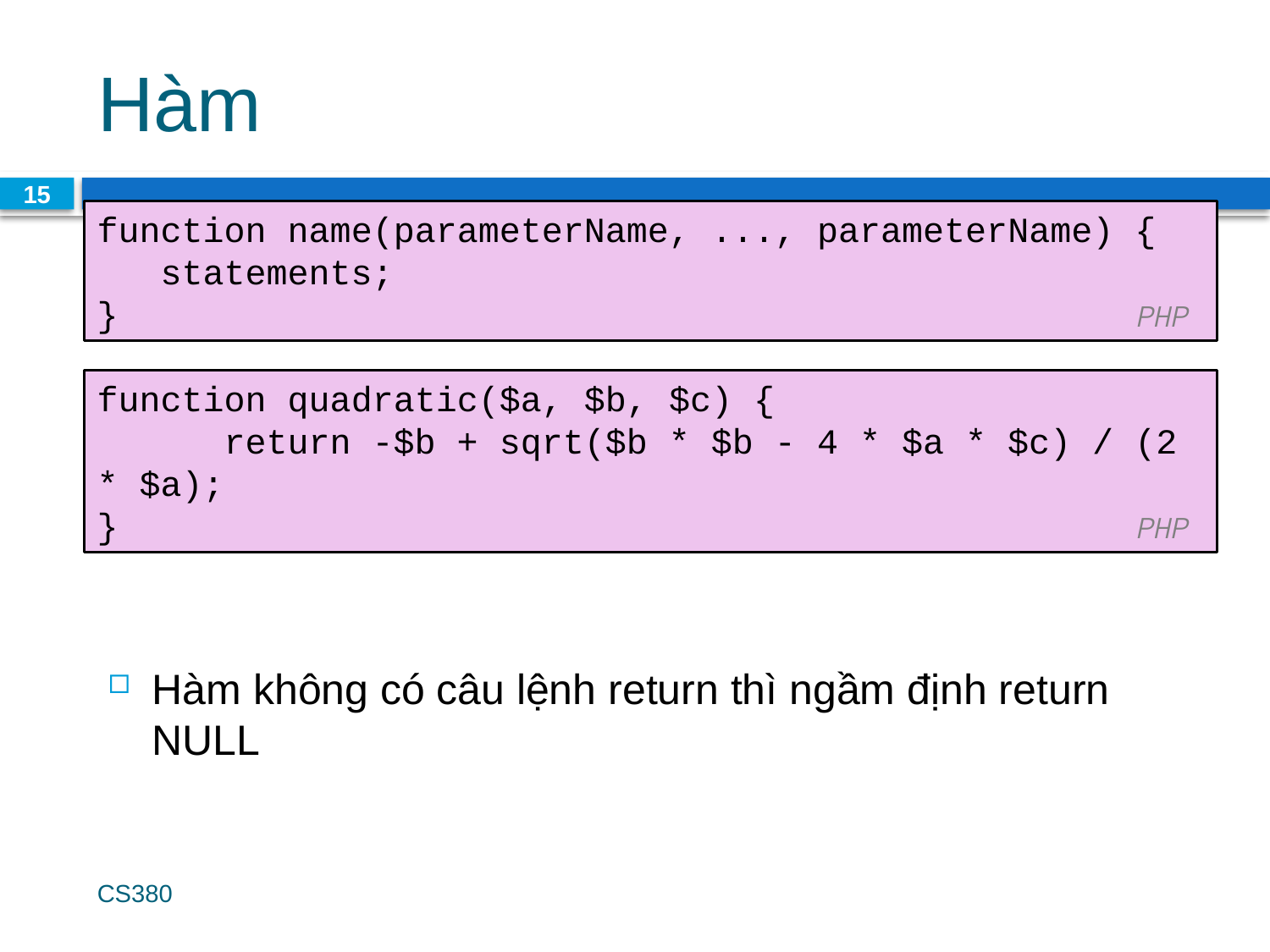

# Hàm
15
function name(parameterName, ..., parameterName) {
statements;
}			  				        PHP
function quadratic($a, $b, $c) {
	return -$b + sqrt($b * $b - 4 * $a * $c) / (2 * $a);
}			  				        PHP

Hàm không có câu lệnh return thì ngầm định return NULL
CS380